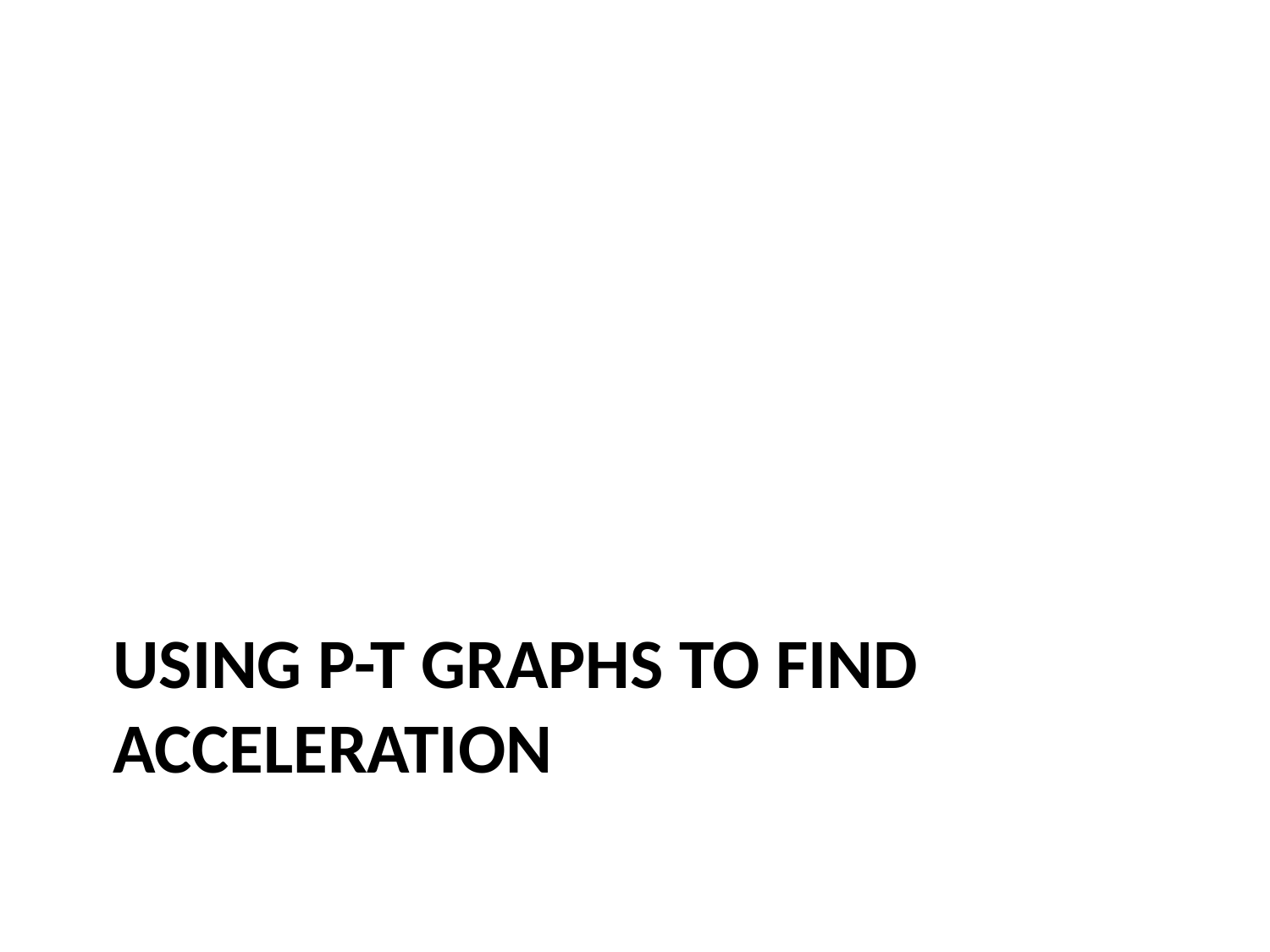

# Using P-T graphs to find acceleration